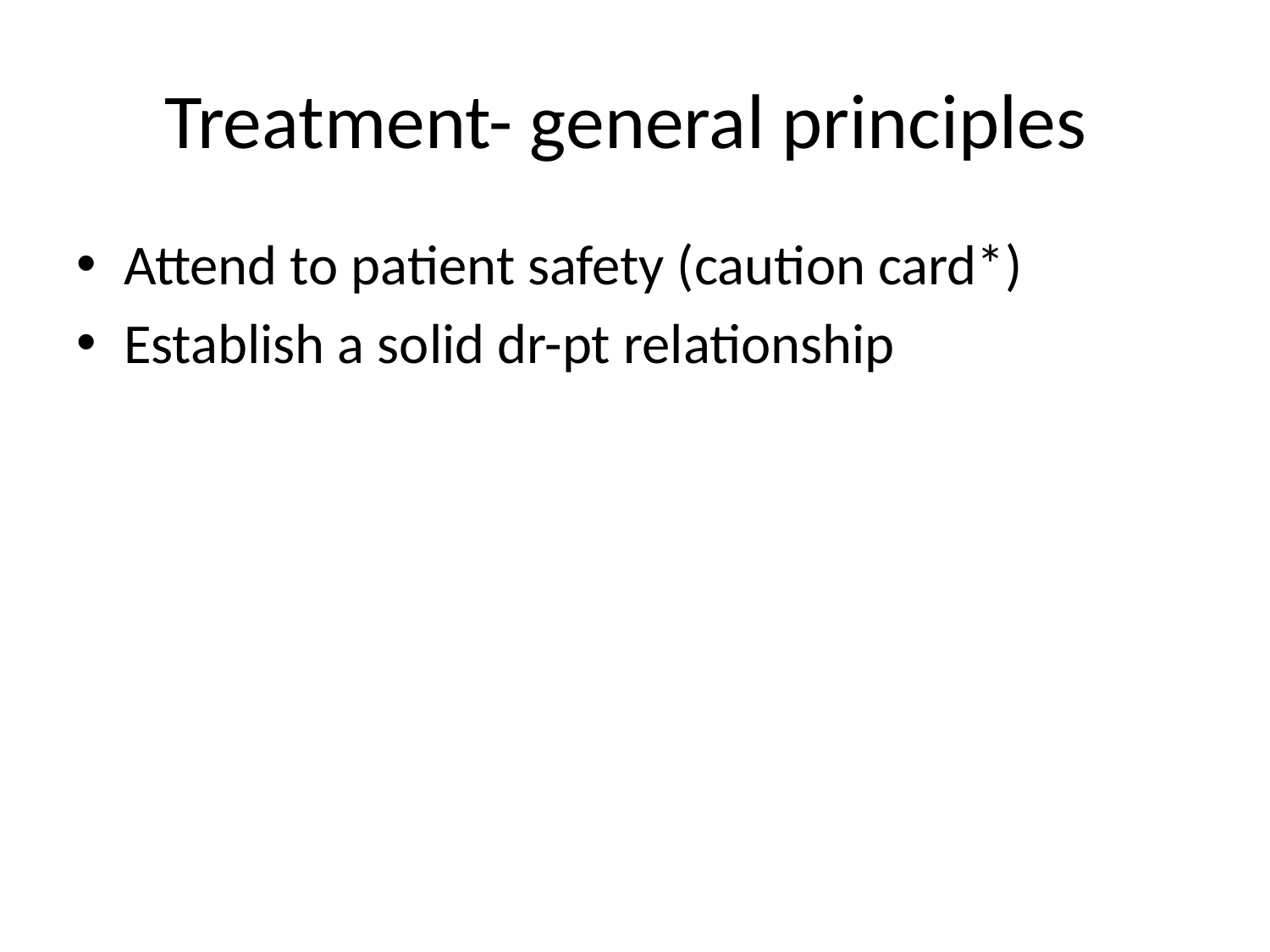

# Treatment- general principles
Attend to patient safety (caution card*)
Establish a solid dr-pt relationship